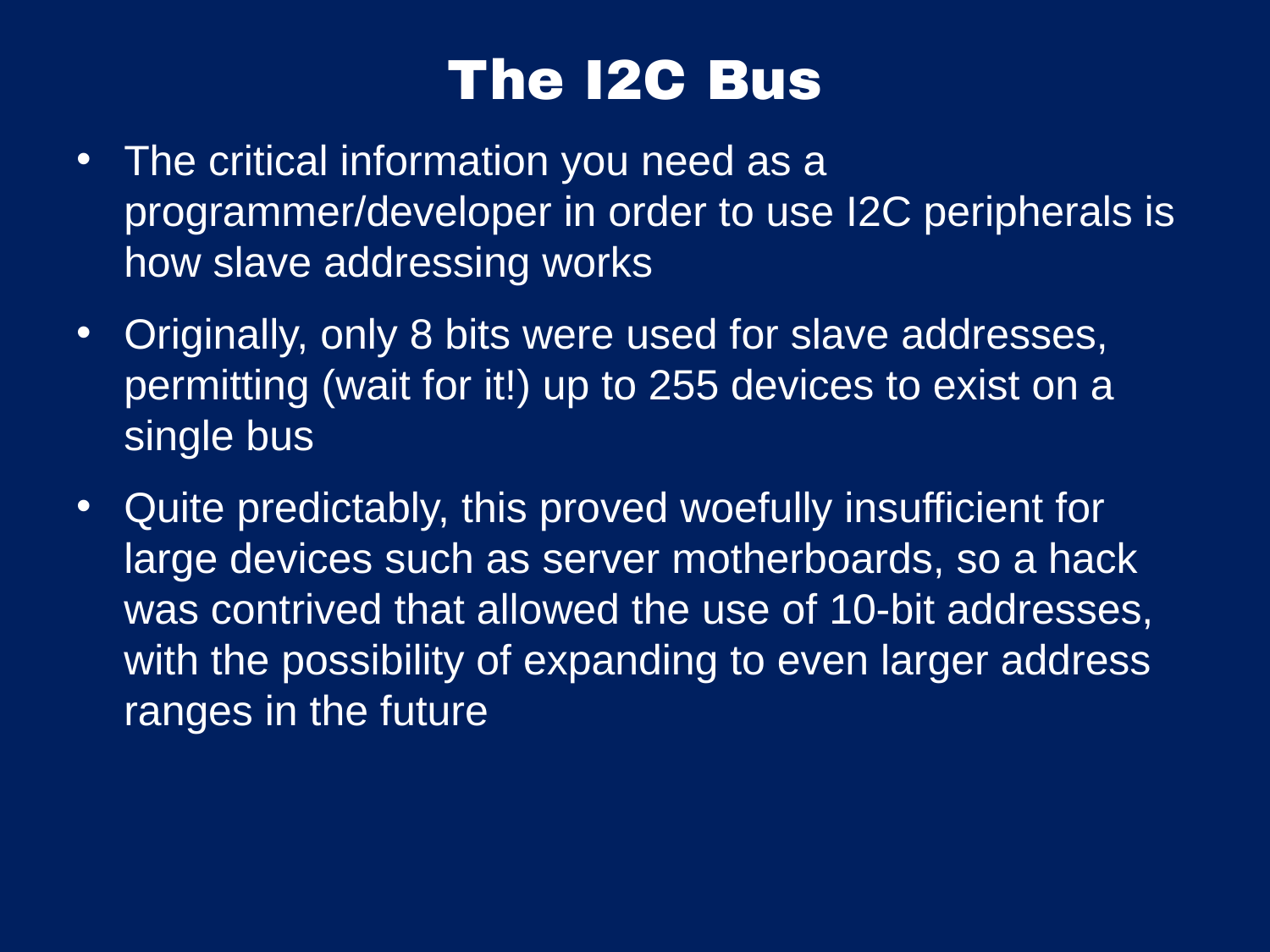

# The I2C Bus
The critical information you need as a programmer/developer in order to use I2C peripherals is how slave addressing works
Originally, only 8 bits were used for slave addresses, permitting (wait for it!) up to 255 devices to exist on a single bus
Quite predictably, this proved woefully insufficient for large devices such as server motherboards, so a hack was contrived that allowed the use of 10-bit addresses, with the possibility of expanding to even larger address ranges in the future